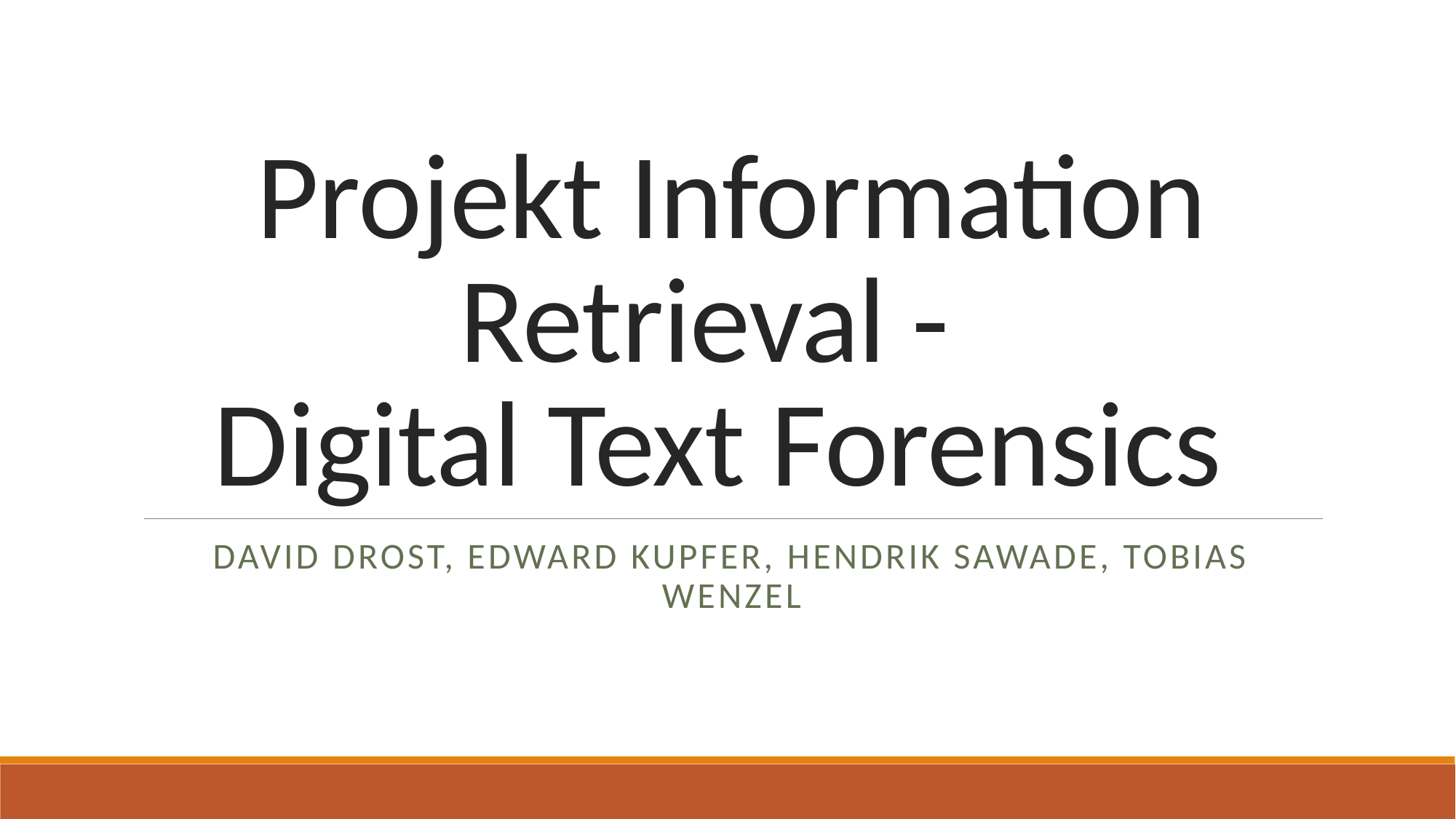

# Projekt Information Retrieval - Digital Text Forensics
David Drost, Edward Kupfer, Hendrik Sawade, Tobias Wenzel